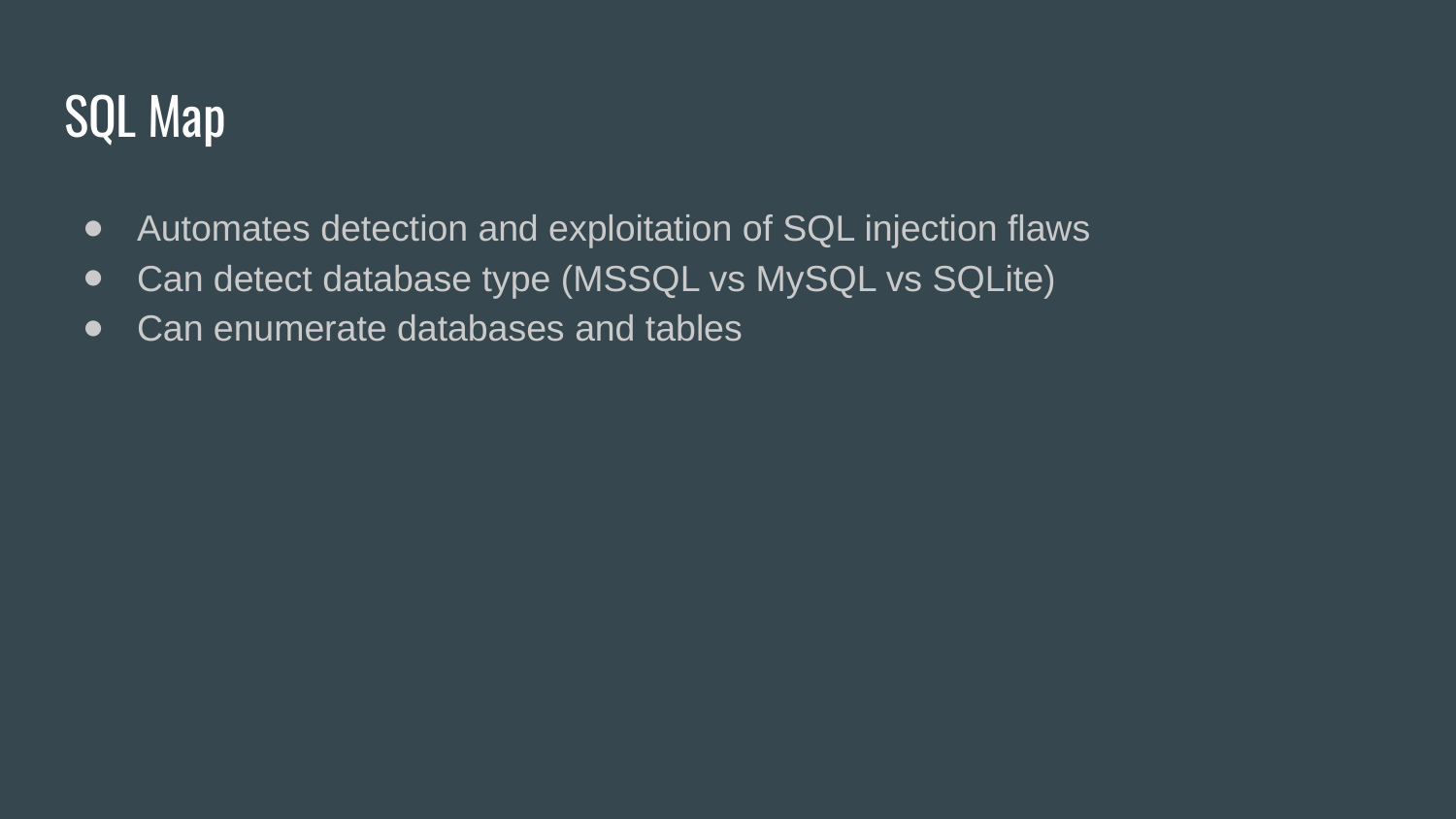

# SQL Map
Automates detection and exploitation of SQL injection flaws
Can detect database type (MSSQL vs MySQL vs SQLite)
Can enumerate databases and tables